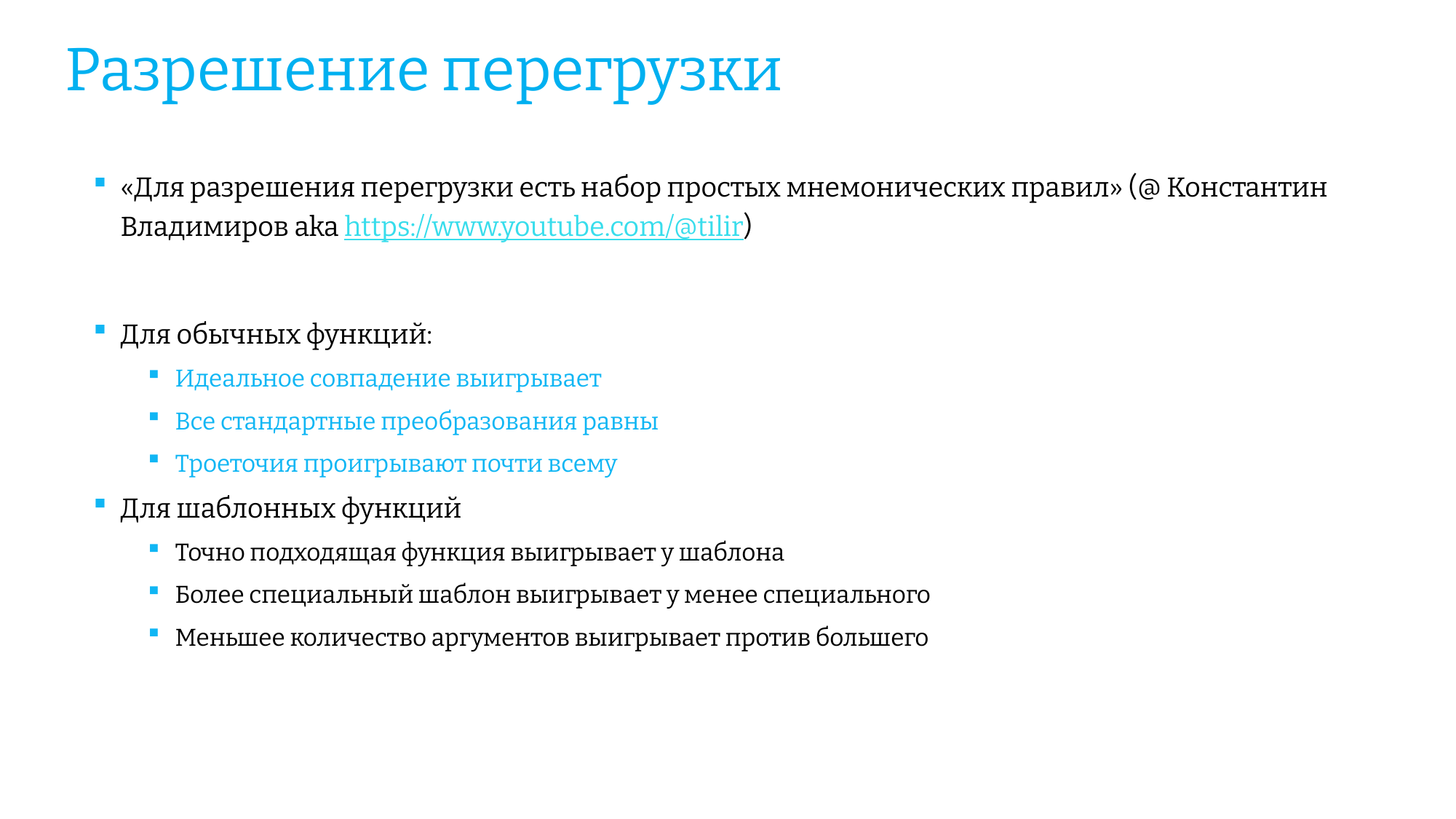

Разрешение перегрузки
«Для разрешения перегрузки есть набор простых мнемонических правил» (@ Константин Владимиров aka https://www.youtube.com/@tilir)

Для обычных функций:
Идеальное совпадение выигрывает
Все стандартные преобразования равны
Троеточия проигрывают почти всему
Для шаблонных функций
Точно подходящая функция выигрывает у шаблона
Более специальный шаблон выигрывает у менее специального
Меньшее количество аргументов выигрывает против большего